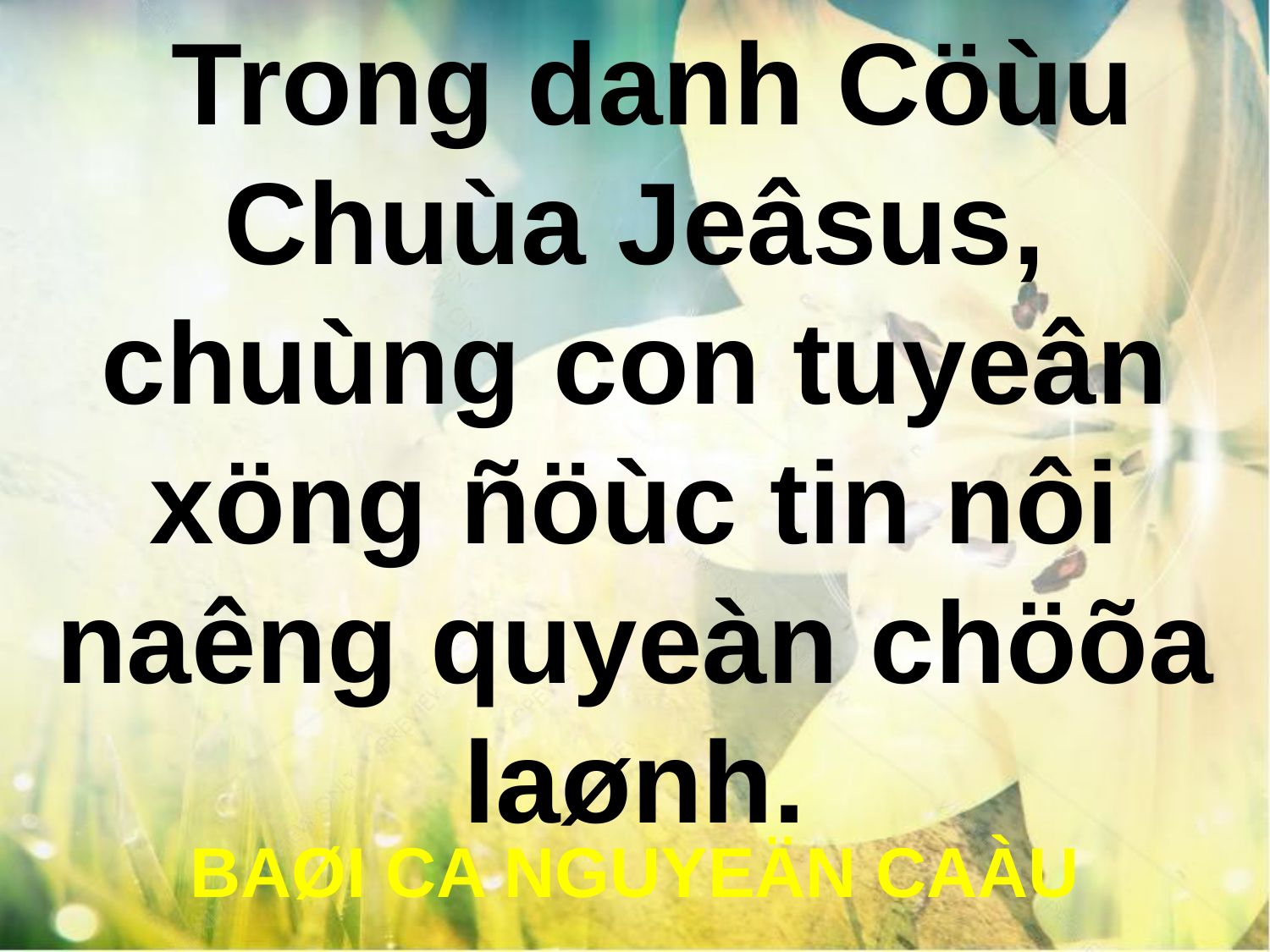

Trong danh Cöùu Chuùa Jeâsus, chuùng con tuyeân xöng ñöùc tin nôi naêng quyeàn chöõa laønh.
BAØI CA NGUYEÄN CAÀU